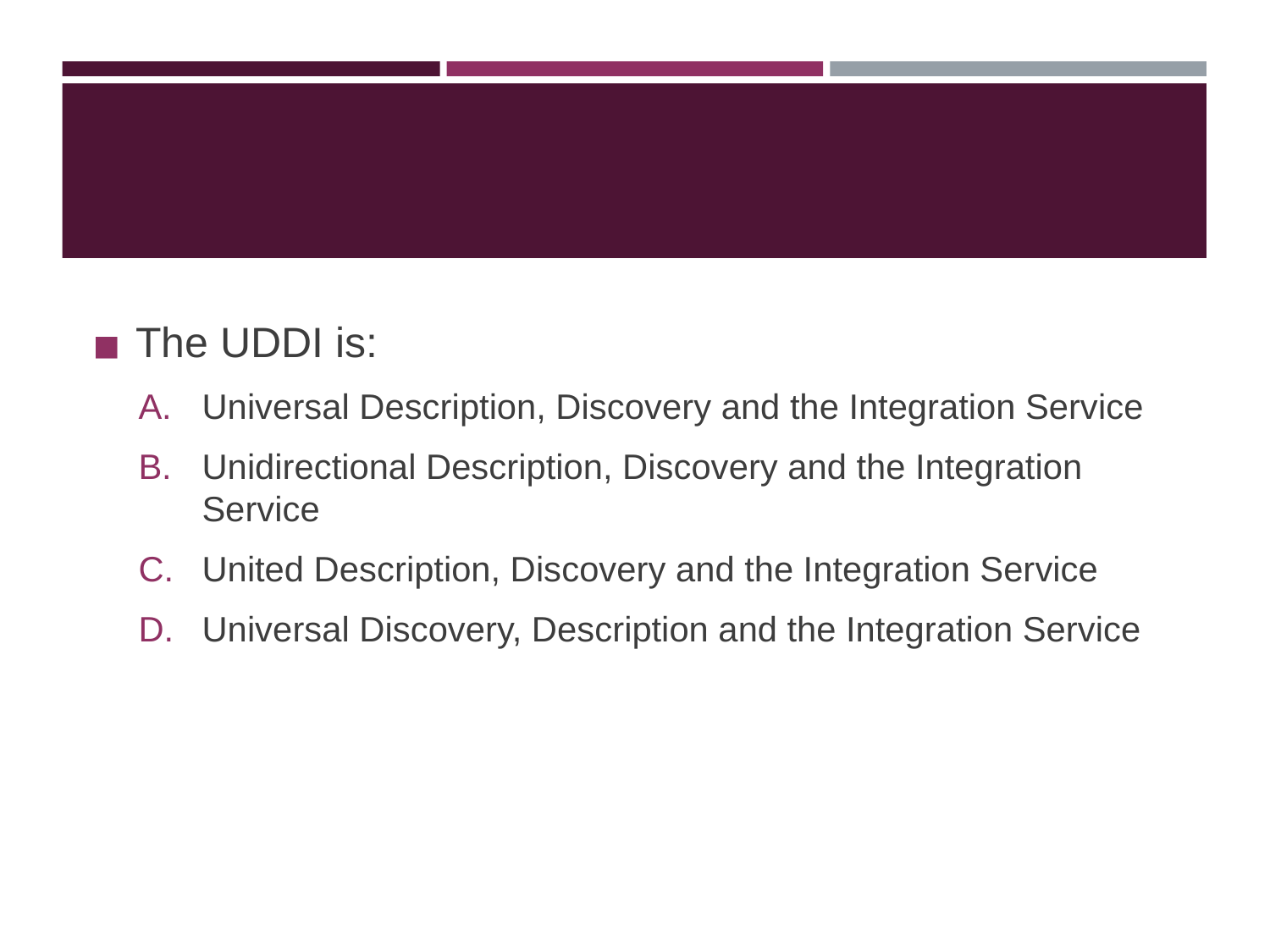

#
The UDDI is:
Universal Description, Discovery and the Integration Service
Unidirectional Description, Discovery and the Integration Service
United Description, Discovery and the Integration Service
Universal Discovery, Description and the Integration Service